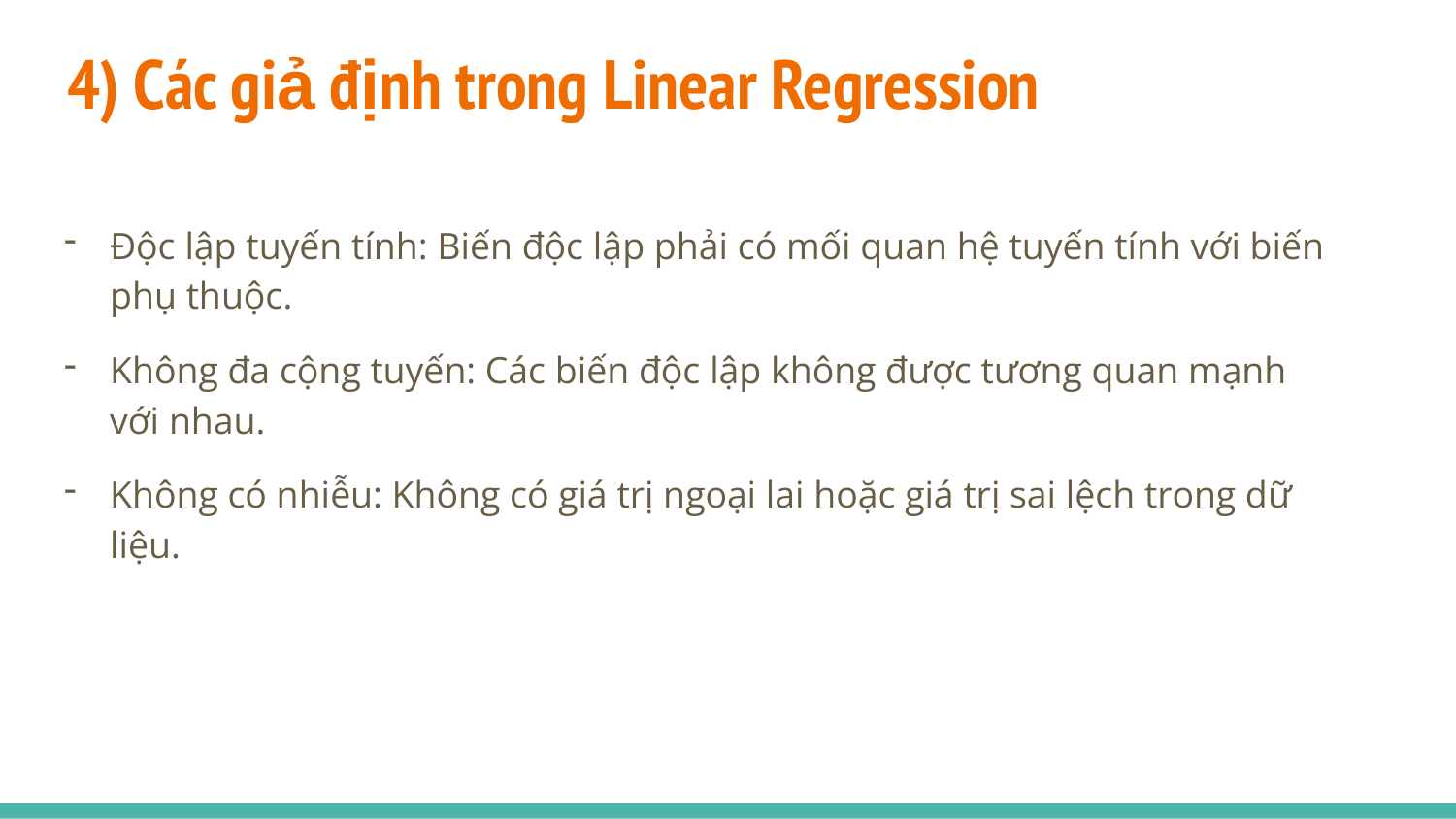

# 4) Các giả định trong Linear Regression
Độc lập tuyến tính: Biến độc lập phải có mối quan hệ tuyến tính với biến phụ thuộc.
Không đa cộng tuyến: Các biến độc lập không được tương quan mạnh với nhau.
Không có nhiễu: Không có giá trị ngoại lai hoặc giá trị sai lệch trong dữ liệu.